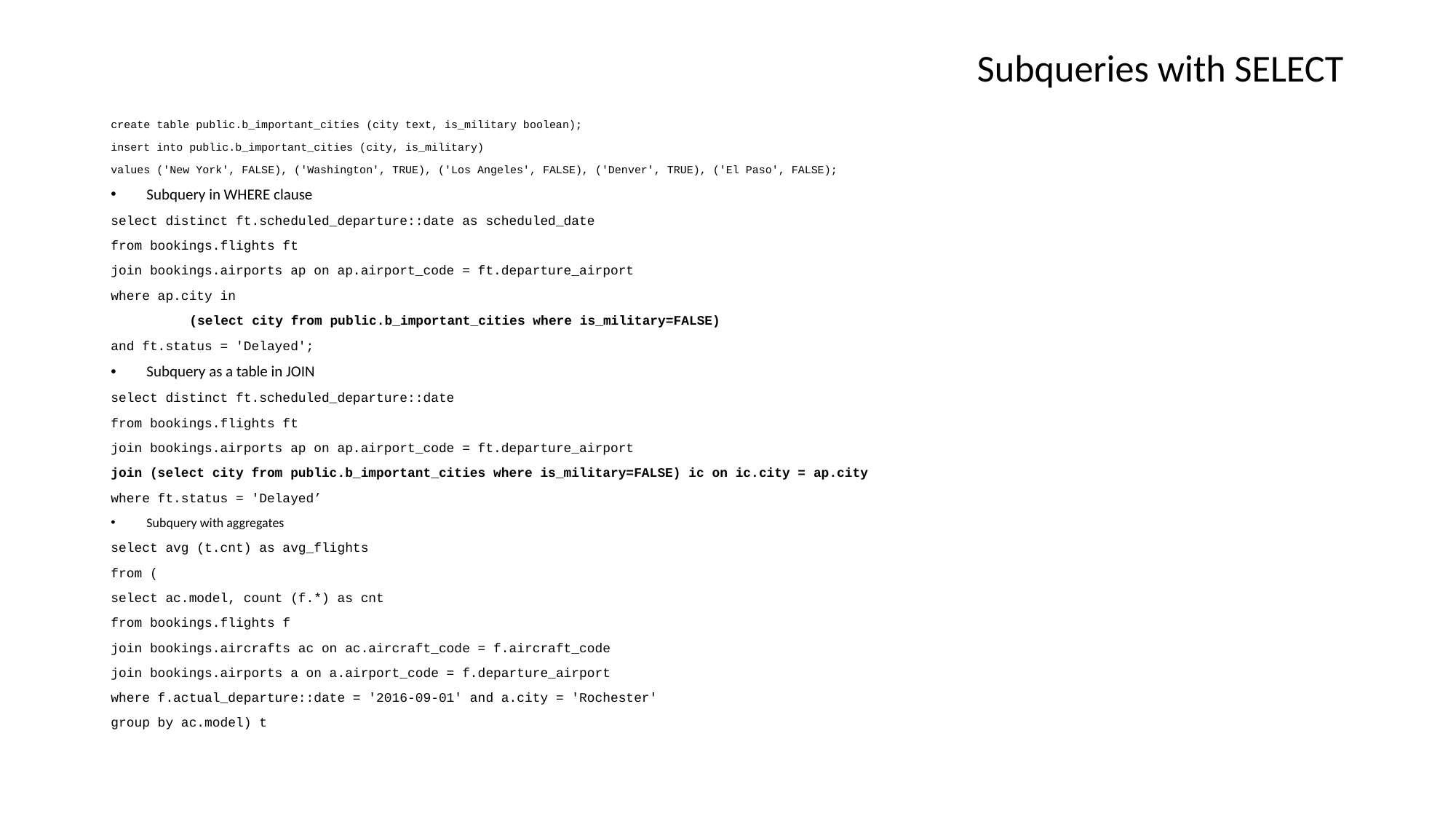

# Subqueries with SELECT
create table public.b_important_cities (city text, is_military boolean);
insert into public.b_important_cities (city, is_military)
values ('New York', FALSE), ('Washington', TRUE), ('Los Angeles', FALSE), ('Denver', TRUE), ('El Paso', FALSE);
Subquery in WHERE clause
select distinct ft.scheduled_departure::date as scheduled_date
from bookings.flights ft
join bookings.airports ap on ap.airport_code = ft.departure_airport
where ap.city in
	(select city from public.b_important_cities where is_military=FALSE)
and ft.status = 'Delayed';
Subquery as a table in JOIN
select distinct ft.scheduled_departure::date
from bookings.flights ft
join bookings.airports ap on ap.airport_code = ft.departure_airport
join (select city from public.b_important_cities where is_military=FALSE) ic on ic.city = ap.city
where ft.status = 'Delayed’
Subquery with aggregates
select avg (t.cnt) as avg_flights
from (
select ac.model, count (f.*) as cnt
from bookings.flights f
join bookings.aircrafts ac on ac.aircraft_code = f.aircraft_code
join bookings.airports a on a.airport_code = f.departure_airport
where f.actual_departure::date = '2016-09-01' and a.city = 'Rochester'
group by ac.model) t